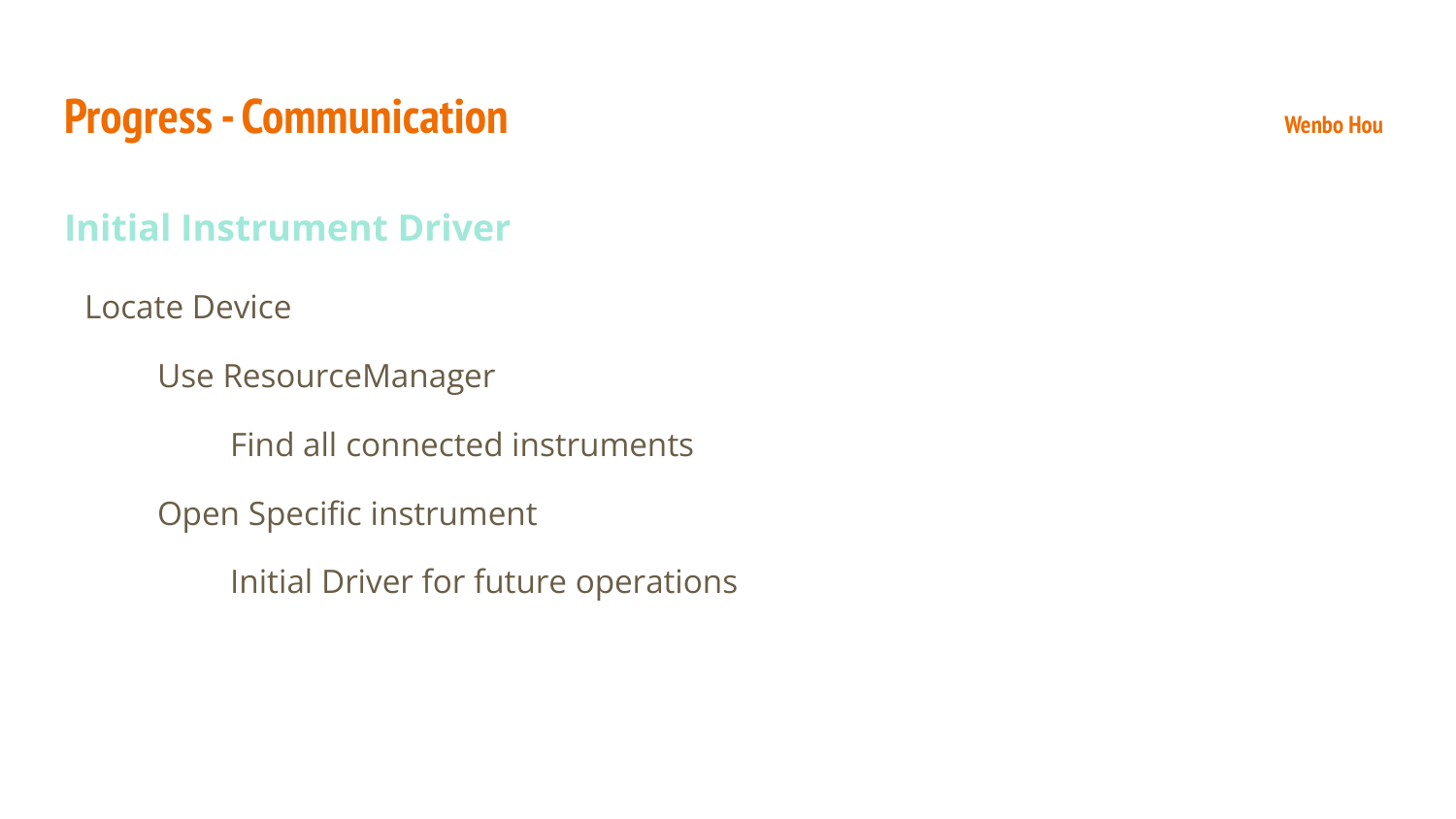

# Progress - Communication                                                                              Wenbo Hou
Initial Instrument Driver
Locate Device
Use ResourceManager
Find all connected instruments
Open Specific instrument
Initial Driver for future operations